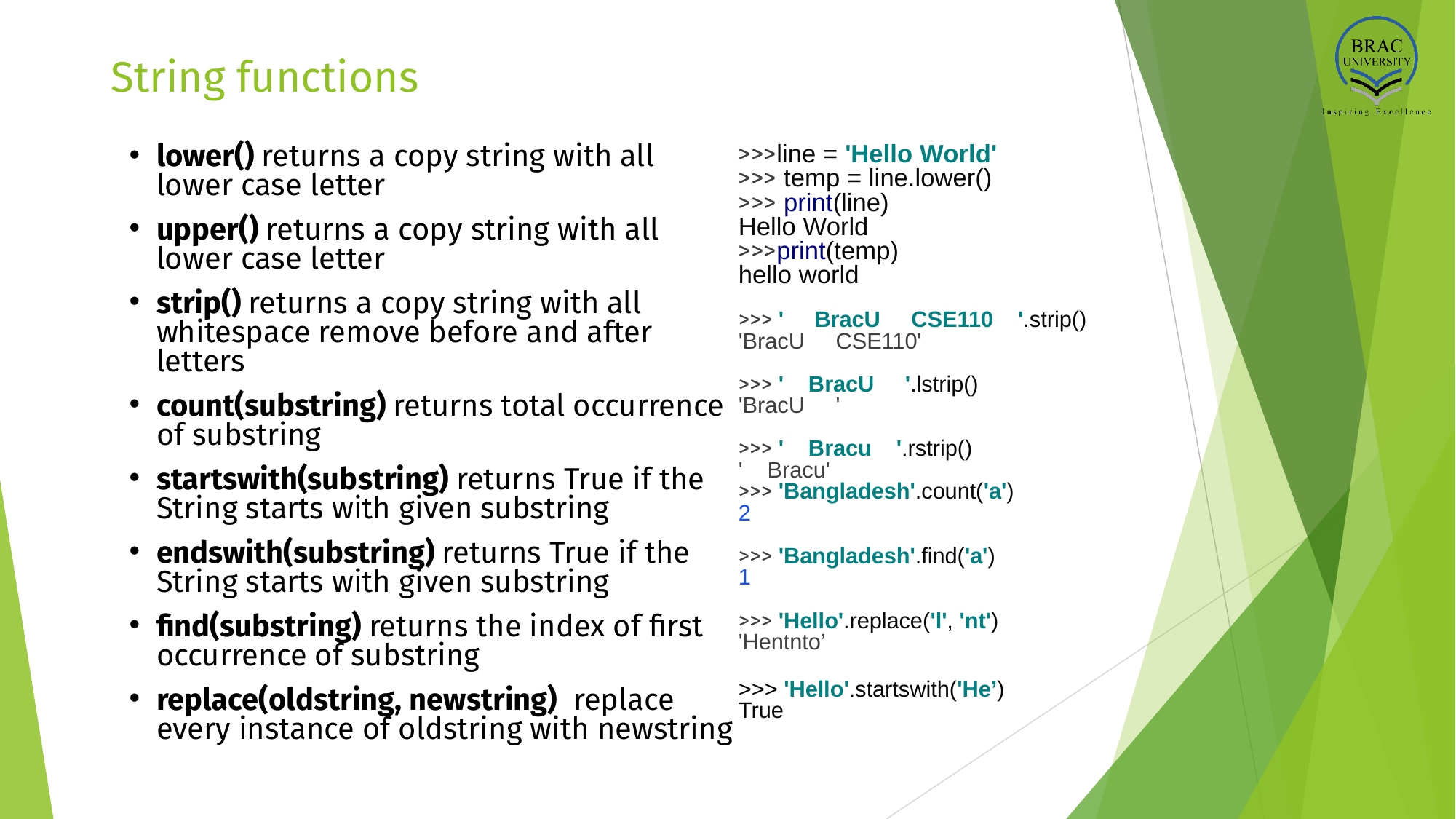

# String functions
lower() returns a copy string with all lower case letter
upper() returns a copy string with all lower case letter
strip() returns a copy string with all whitespace remove before and after letters
count(substring) returns total occurrence of substring
startswith(substring) returns True if the String starts with given substring
endswith(substring) returns True if the String starts with given substring
find(substring) returns the index of first occurrence of substring
replace(oldstring, newstring)  replace every instance of oldstring with newstring
>>>line = 'Hello World'
>>> temp = line.lower()
>>> print(line)
Hello World
>>>print(temp)
hello world
>>> '     BracU     CSE110    '.strip()
'BracU     CSE110'
>>> '    BracU     '.lstrip()
'BracU     '
>>> '    Bracu    '.rstrip()
'    Bracu'
>>> 'Bangladesh'.count('a')
2
>>> 'Bangladesh'.find('a')
1
>>> 'Hello'.replace('l', 'nt')
'Hentnto’

>>> 'Hello'.startswith('He’)
True